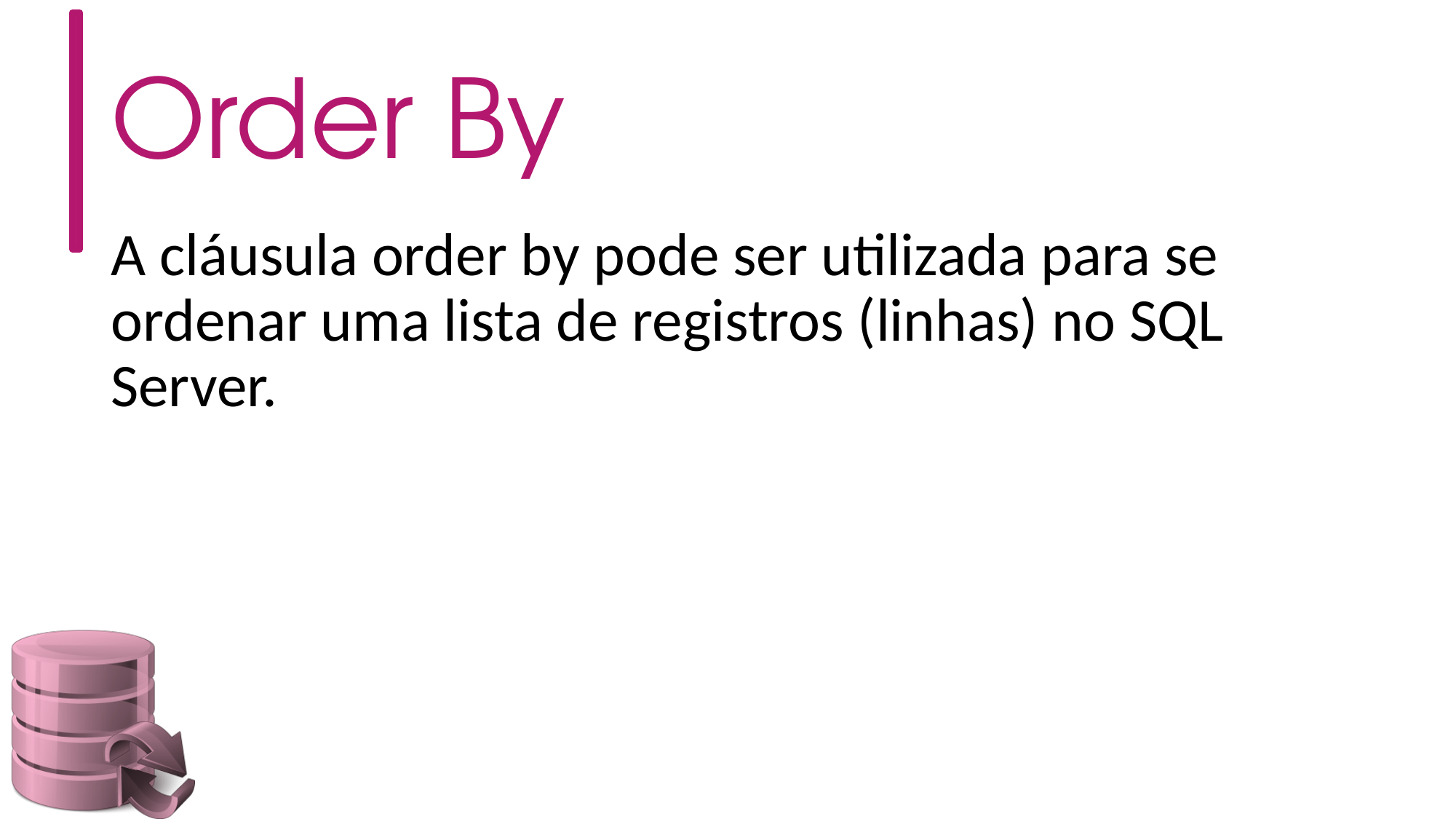

# Order By
A cláusula order by pode ser utilizada para se ordenar uma lista de registros (linhas) no SQL Server.